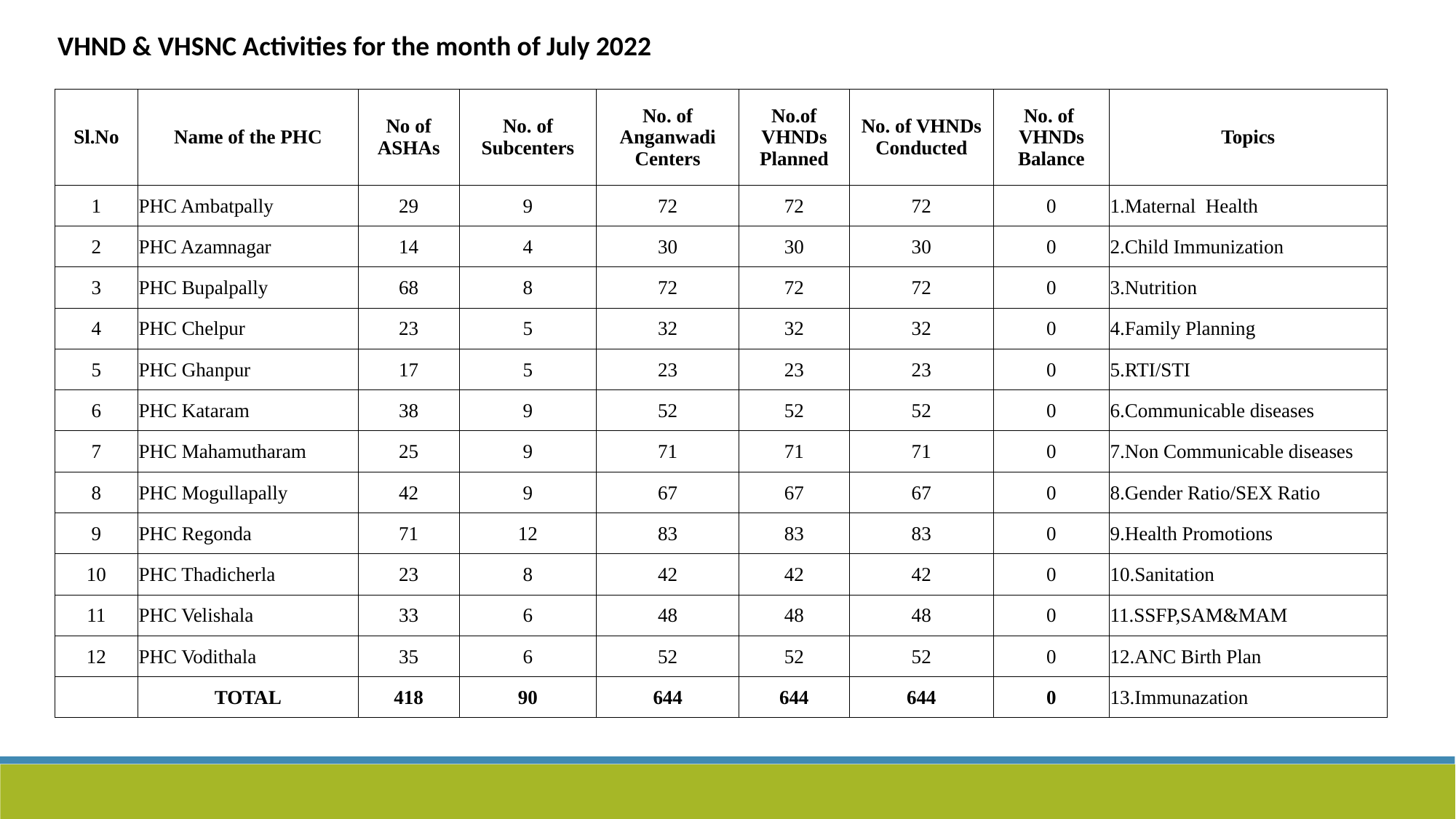

VHND & VHSNC Activities for the month of July 2022
| Sl.No | Name of the PHC | No of ASHAs | No. of Subcenters | No. of Anganwadi Centers | No.of VHNDs Planned | No. of VHNDs Conducted | No. of VHNDs Balance | Topics |
| --- | --- | --- | --- | --- | --- | --- | --- | --- |
| 1 | PHC Ambatpally | 29 | 9 | 72 | 72 | 72 | 0 | 1.Maternal Health |
| 2 | PHC Azamnagar | 14 | 4 | 30 | 30 | 30 | 0 | 2.Child Immunization |
| 3 | PHC Bupalpally | 68 | 8 | 72 | 72 | 72 | 0 | 3.Nutrition |
| 4 | PHC Chelpur | 23 | 5 | 32 | 32 | 32 | 0 | 4.Family Planning |
| 5 | PHC Ghanpur | 17 | 5 | 23 | 23 | 23 | 0 | 5.RTI/STI |
| 6 | PHC Kataram | 38 | 9 | 52 | 52 | 52 | 0 | 6.Communicable diseases |
| 7 | PHC Mahamutharam | 25 | 9 | 71 | 71 | 71 | 0 | 7.Non Communicable diseases |
| 8 | PHC Mogullapally | 42 | 9 | 67 | 67 | 67 | 0 | 8.Gender Ratio/SEX Ratio |
| 9 | PHC Regonda | 71 | 12 | 83 | 83 | 83 | 0 | 9.Health Promotions |
| 10 | PHC Thadicherla | 23 | 8 | 42 | 42 | 42 | 0 | 10.Sanitation |
| 11 | PHC Velishala | 33 | 6 | 48 | 48 | 48 | 0 | 11.SSFP,SAM&MAM |
| 12 | PHC Vodithala | 35 | 6 | 52 | 52 | 52 | 0 | 12.ANC Birth Plan |
|  | TOTAL | 418 | 90 | 644 | 644 | 644 | 0 | 13.Immunazation |